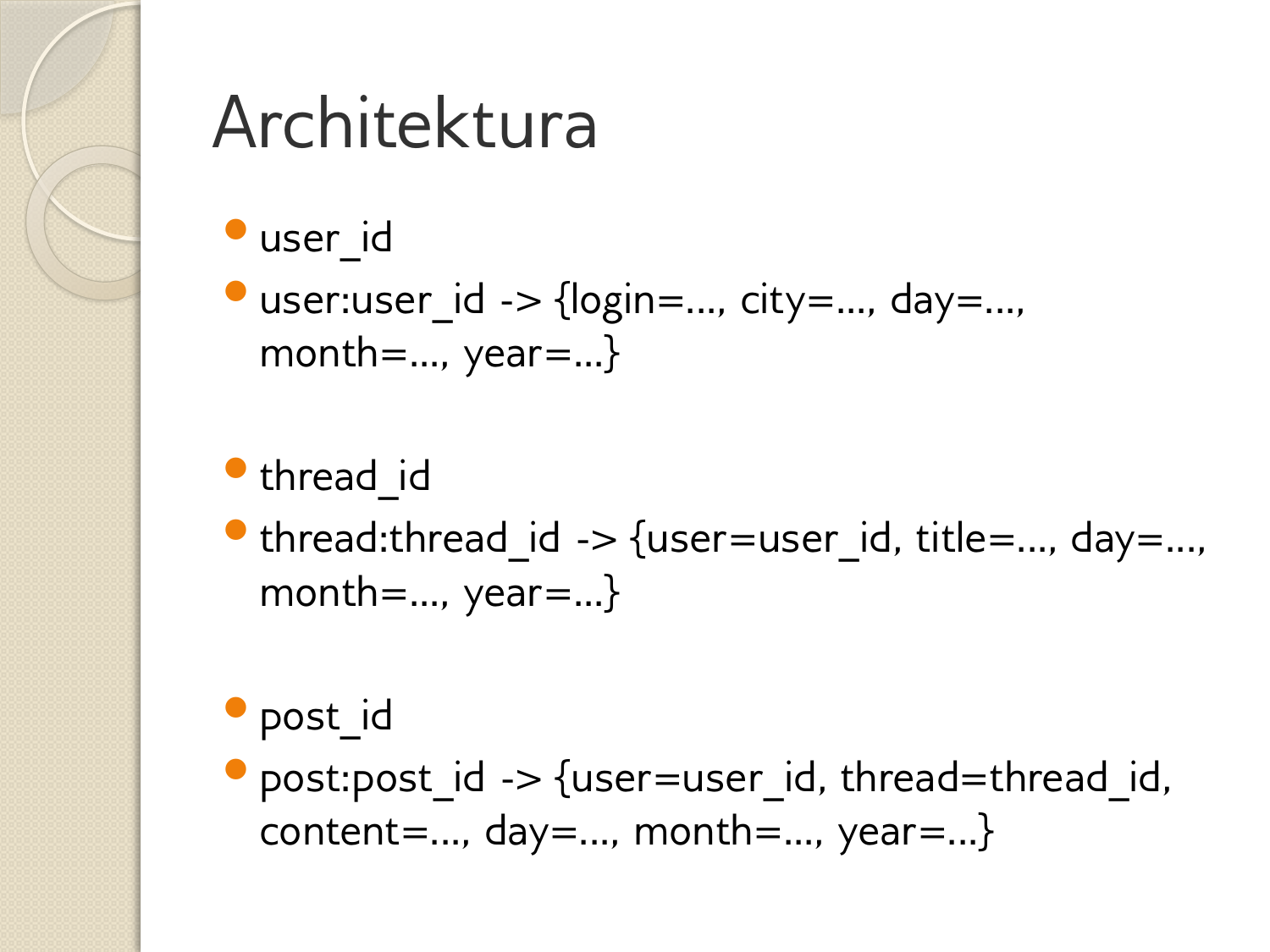

# Architektura
user_id
user:user_id -> {login=..., city=..., day=..., month=..., year=...}

thread_id
thread:thread_id -> {user=user_id, title=..., day=..., month=..., year=...}

post_id
post:post_id -> {user=user_id, thread=thread_id, content=..., day=..., month=..., year=...}